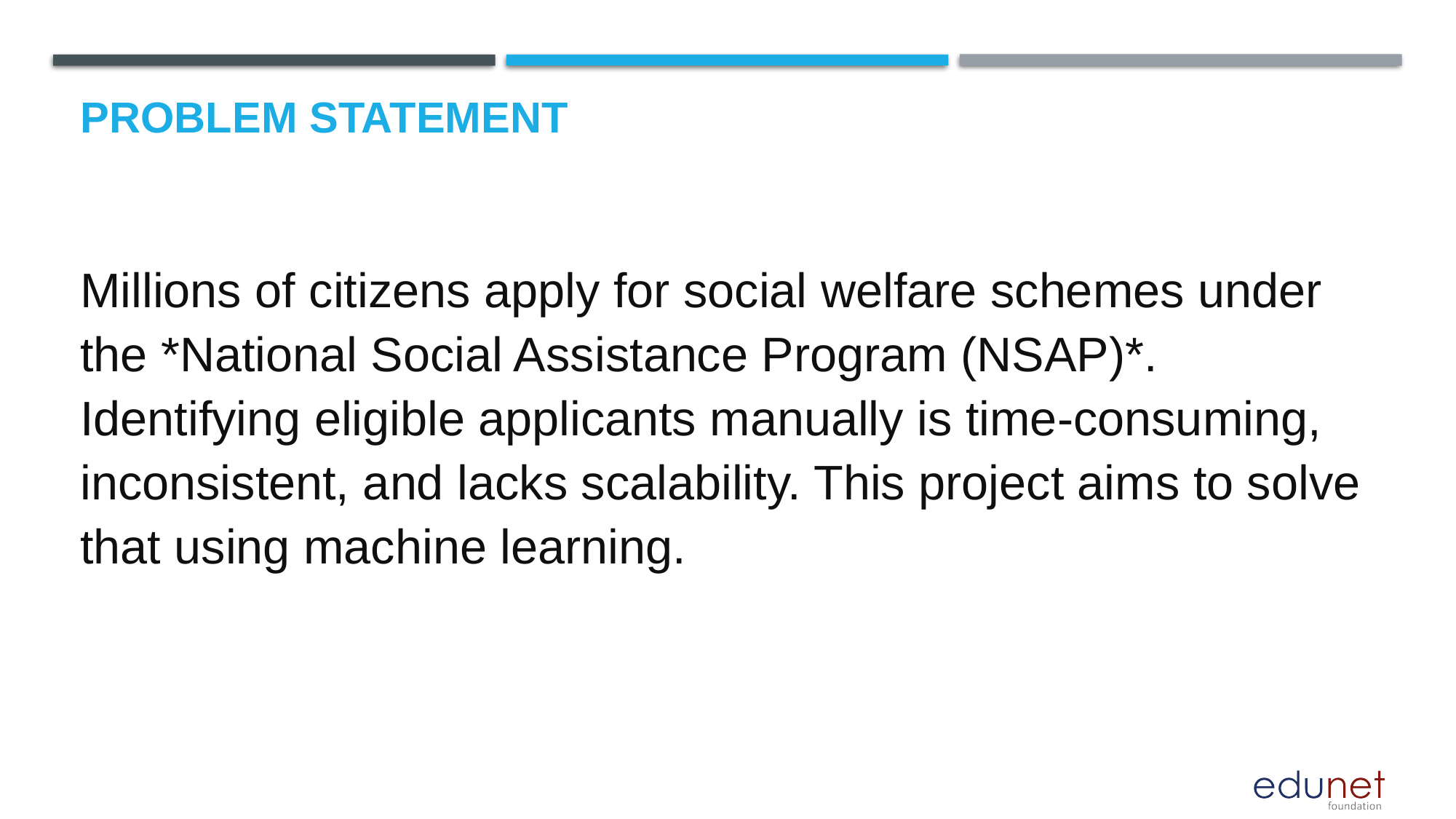

# Problem Statement
Millions of citizens apply for social welfare schemes under the *National Social Assistance Program (NSAP)*. Identifying eligible applicants manually is time-consuming, inconsistent, and lacks scalability. This project aims to solve that using machine learning.